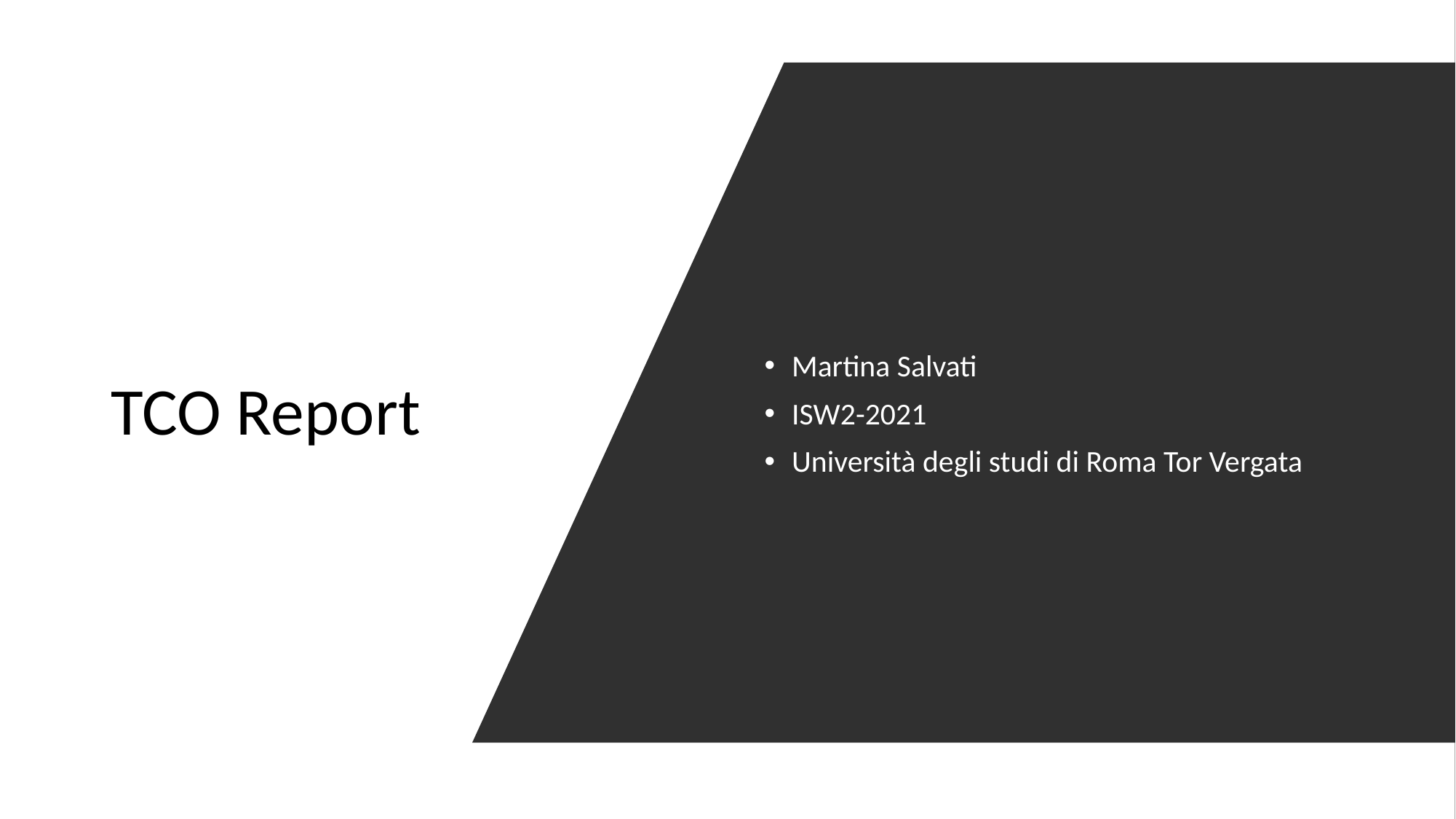

# TCO Report
Martina Salvati
ISW2-2021
Università degli studi di Roma Tor Vergata